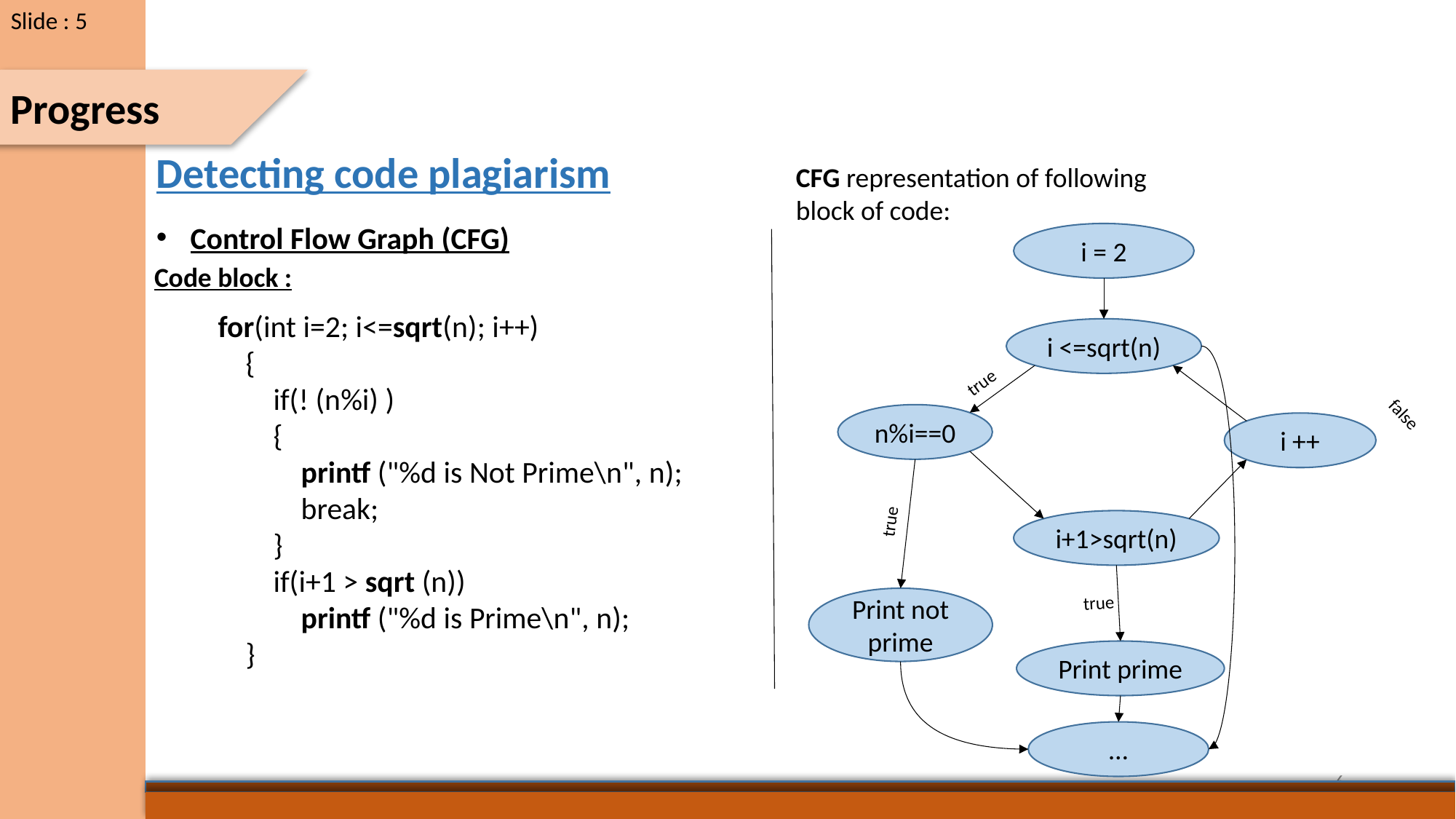

Slide : 5

Progress
Detecting code plagiarism
CFG representation of following block of code:
Control Flow Graph (CFG)
i = 2
Code block :
for(int i=2; i<=sqrt(n); i++)
    {
        if(! (n%i) )
        {
            printf ("%d is Not Prime\n", n);
            break;
        }
        if(i+1 > sqrt (n))
            printf ("%d is Prime\n", n);
    }

i <=sqrt(n)
true
false
n%i==0
i ++
true
i+1>sqrt(n)
true
Print not prime
Print prime
…
6